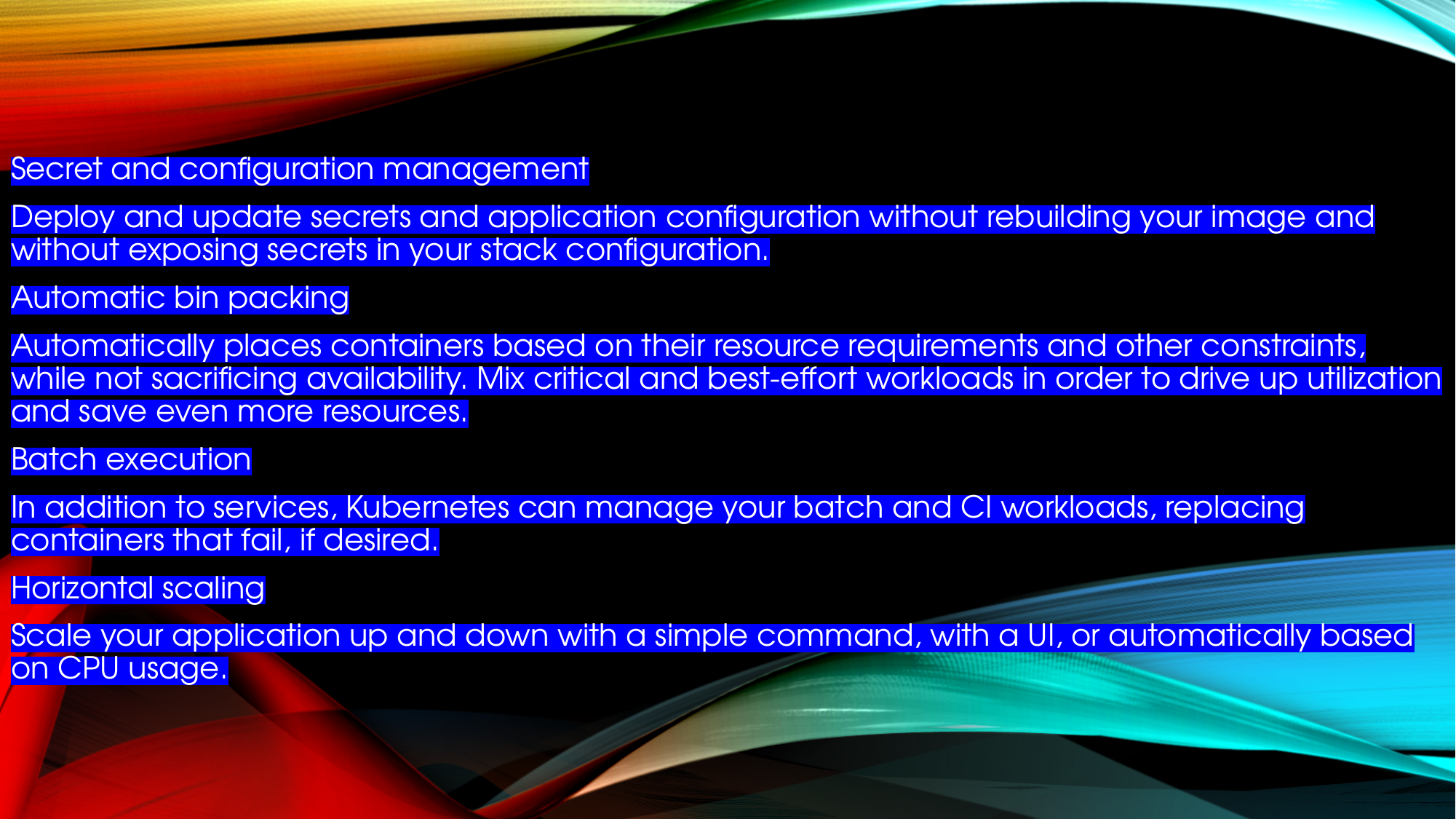

Secret and configuration management
Deploy and update secrets and application configuration without rebuilding your image and without exposing secrets in your stack configuration.
Automatic bin packing
Automatically places containers based on their resource requirements and other constraints, while not sacrificing availability. Mix critical and best-effort workloads in order to drive up utilization and save even more resources.
Batch execution
In addition to services, Kubernetes can manage your batch and CI workloads, replacing containers that fail, if desired.
Horizontal scaling
Scale your application up and down with a simple command, with a UI, or automatically based on CPU usage.